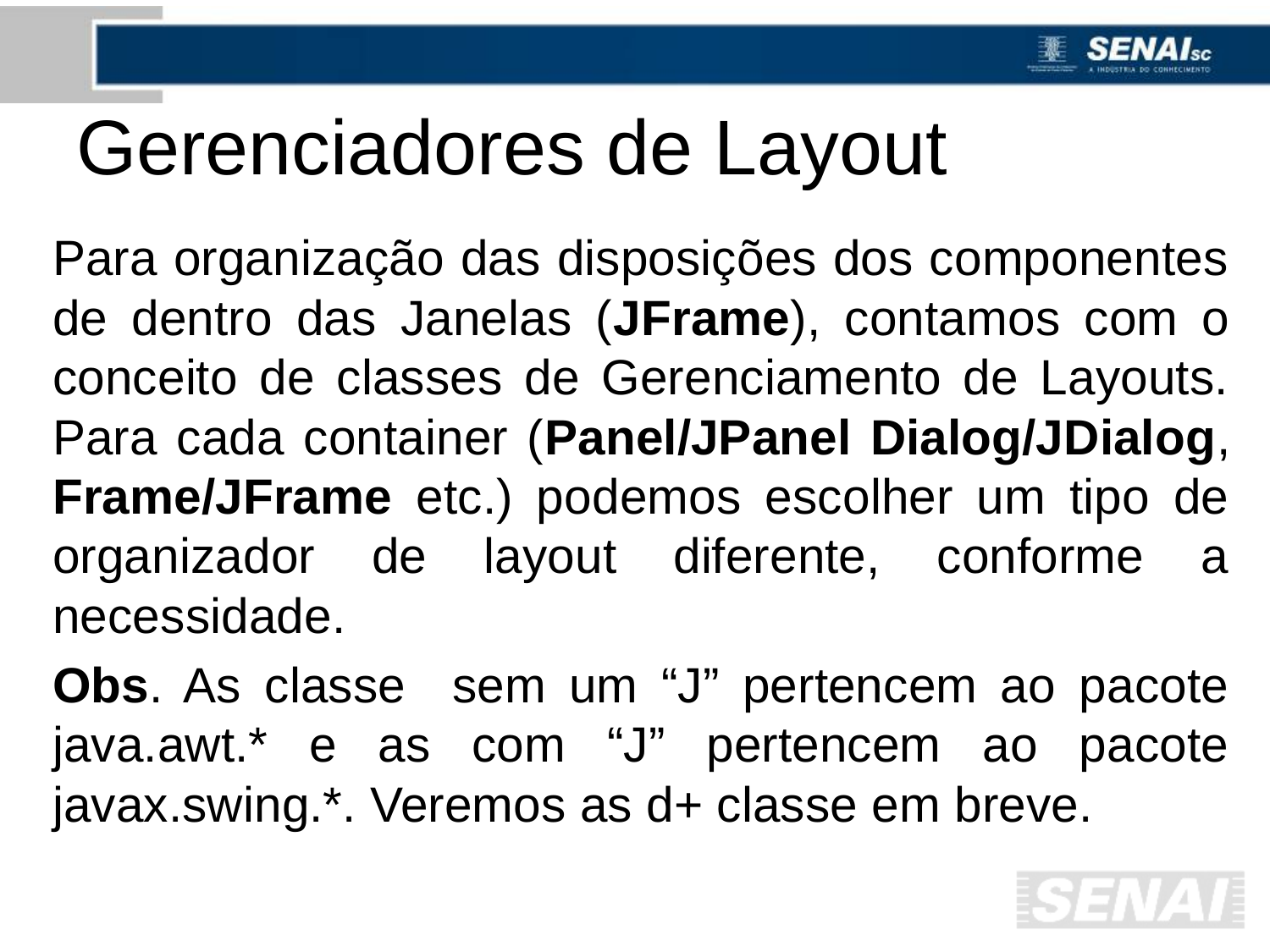

# Gerenciadores de Layout
Para organização das disposições dos componentes de dentro das Janelas (JFrame), contamos com o conceito de classes de Gerenciamento de Layouts. Para cada container (Panel/JPanel Dialog/JDialog, Frame/JFrame etc.) podemos escolher um tipo de organizador de layout diferente, conforme a necessidade.
Obs. As classe  sem um “J” pertencem ao pacote java.awt.* e as com “J” pertencem ao pacote javax.swing.*. Veremos as d+ classe em breve.